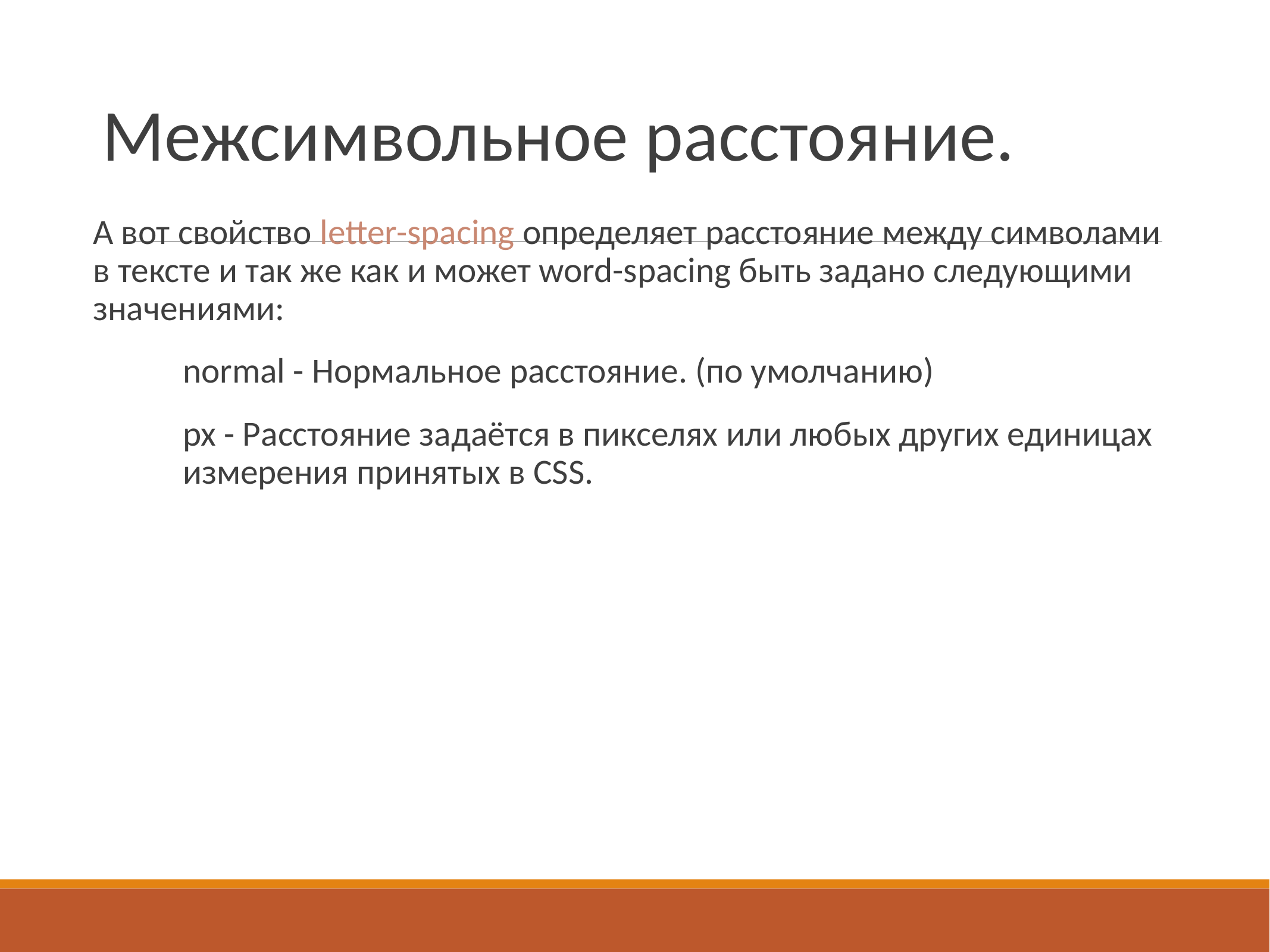

# Межсимвольное расстояние.
А вот свойство letter-spacing определяет расстояние между символами в тексте и так же как и может word-spacing быть задано следующими значениями:
normal - Нормальное расстояние. (по умолчанию)
px - Расстояние задаётся в пикселях или любых других единицах измерения принятых в CSS.